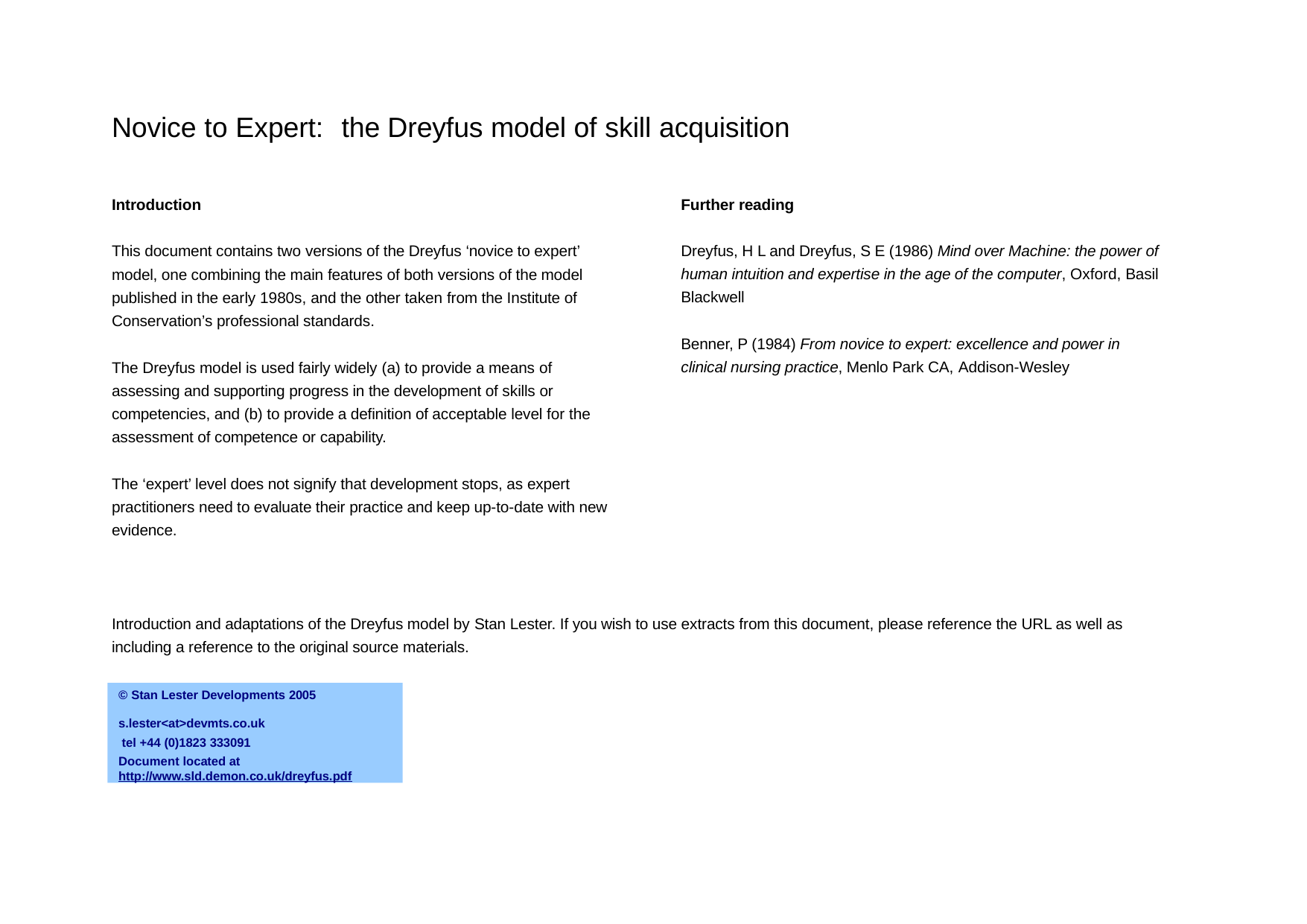

# Novice to Expert:	the Dreyfus model of skill acquisition
Introduction
Further reading
Dreyfus, H L and Dreyfus, S E (1986) Mind over Machine: the power of  human intuition and expertise in the age of the computer, Oxford, Basil  Blackwell
This document contains two versions of the Dreyfus ‘novice to expert’  model, one combining the main features of both versions of the model  published in the early 1980s, and the other taken from the Institute of  Conservation’s professional standards.
Benner, P (1984) From novice to expert: excellence and power in  clinical nursing practice, Menlo Park CA, Addison-Wesley
The Dreyfus model is used fairly widely (a) to provide a means of  assessing and supporting progress in the development of skills or  competencies, and (b) to provide a definition of acceptable level for the  assessment of competence or capability.
The ‘expert’ level does not signify that development stops, as expert  practitioners need to evaluate their practice and keep up-to-date with new  evidence.
Introduction and adaptations of the Dreyfus model by Stan Lester. If you wish to use extracts from this document, please reference the URL as well as  including a reference to the original source materials.
© Stan Lester Developments 2005
s.lester<at>devmts.co.uk  tel +44 (0)1823 333091
Document located at  http://www.sld.demon.co.uk/dreyfus.pdf